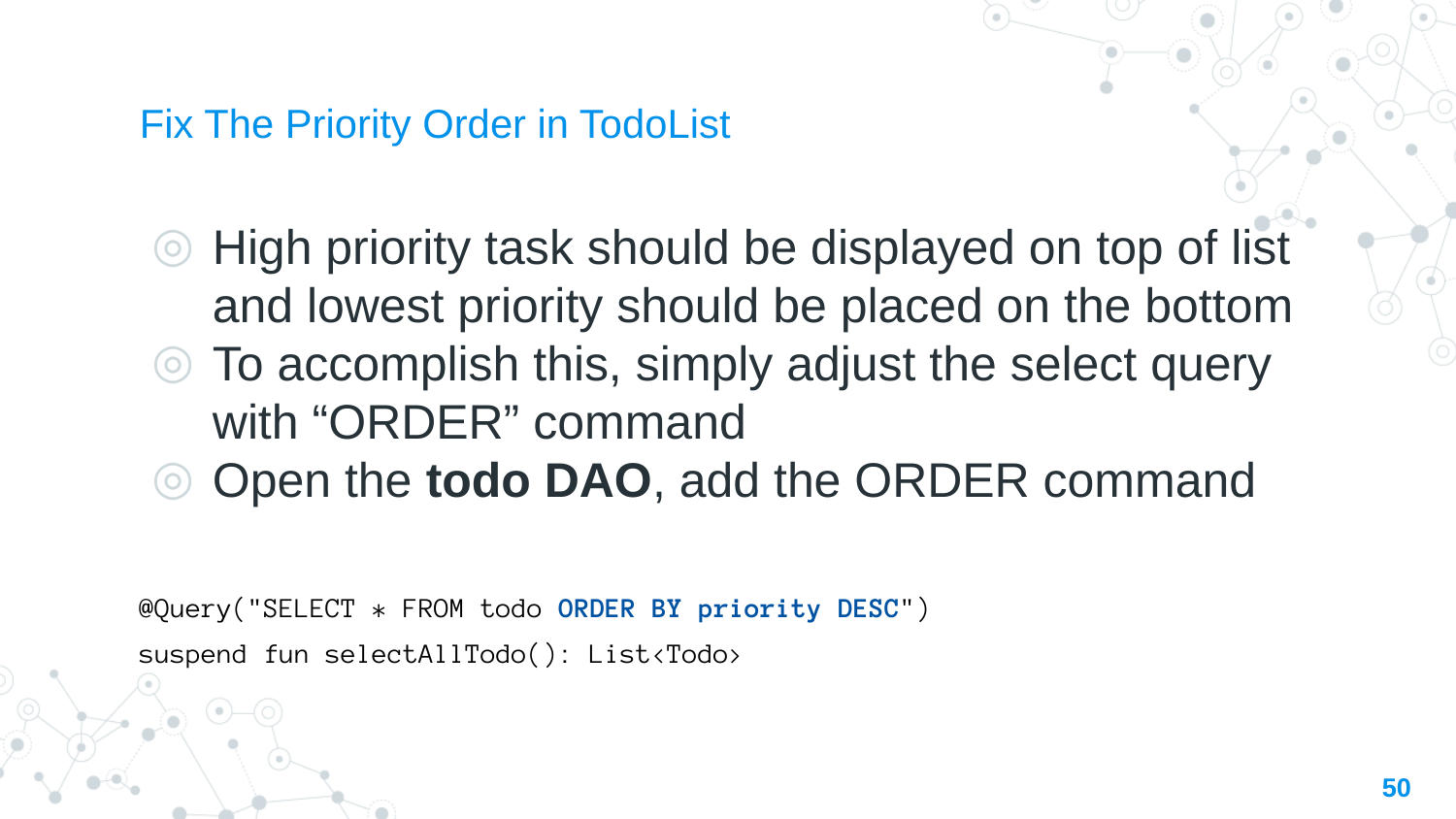

# Fix The Priority Order in TodoList
High priority task should be displayed on top of list and lowest priority should be placed on the bottom
To accomplish this, simply adjust the select query with “ORDER” command
Open the todo DAO, add the ORDER command

@Query("SELECT * FROM todo ORDER BY priority DESC")
suspend fun selectAllTodo(): List<Todo>

50